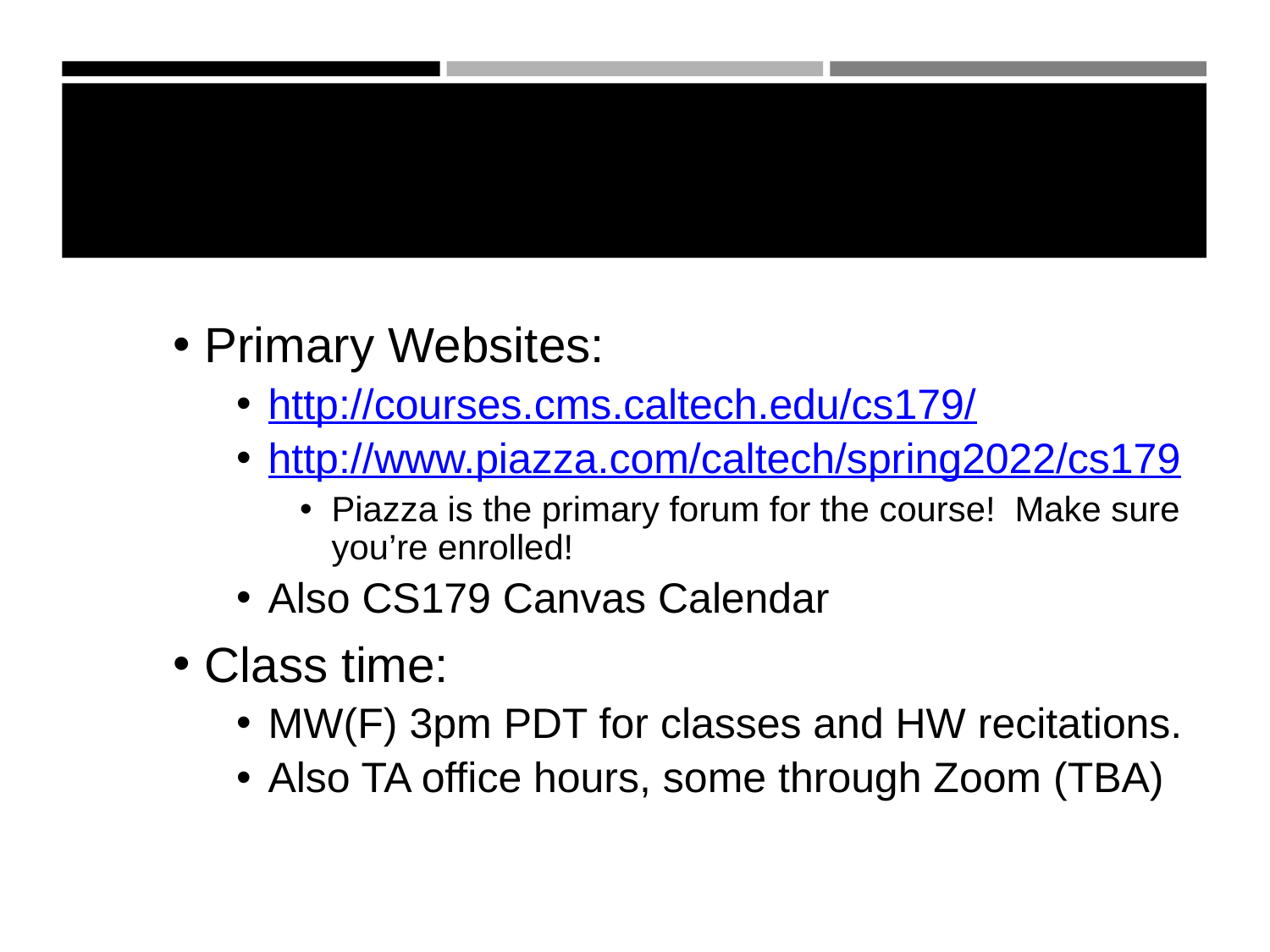

#
Primary Websites:
http://courses.cms.caltech.edu/cs179/
http://www.piazza.com/caltech/spring2022/cs179
Piazza is the primary forum for the course!  Make sure you’re enrolled!
Also CS179 Canvas Calendar
Class time:
MW(F) 3pm PDT for classes and HW recitations.
Also TA office hours, some through Zoom (TBA)